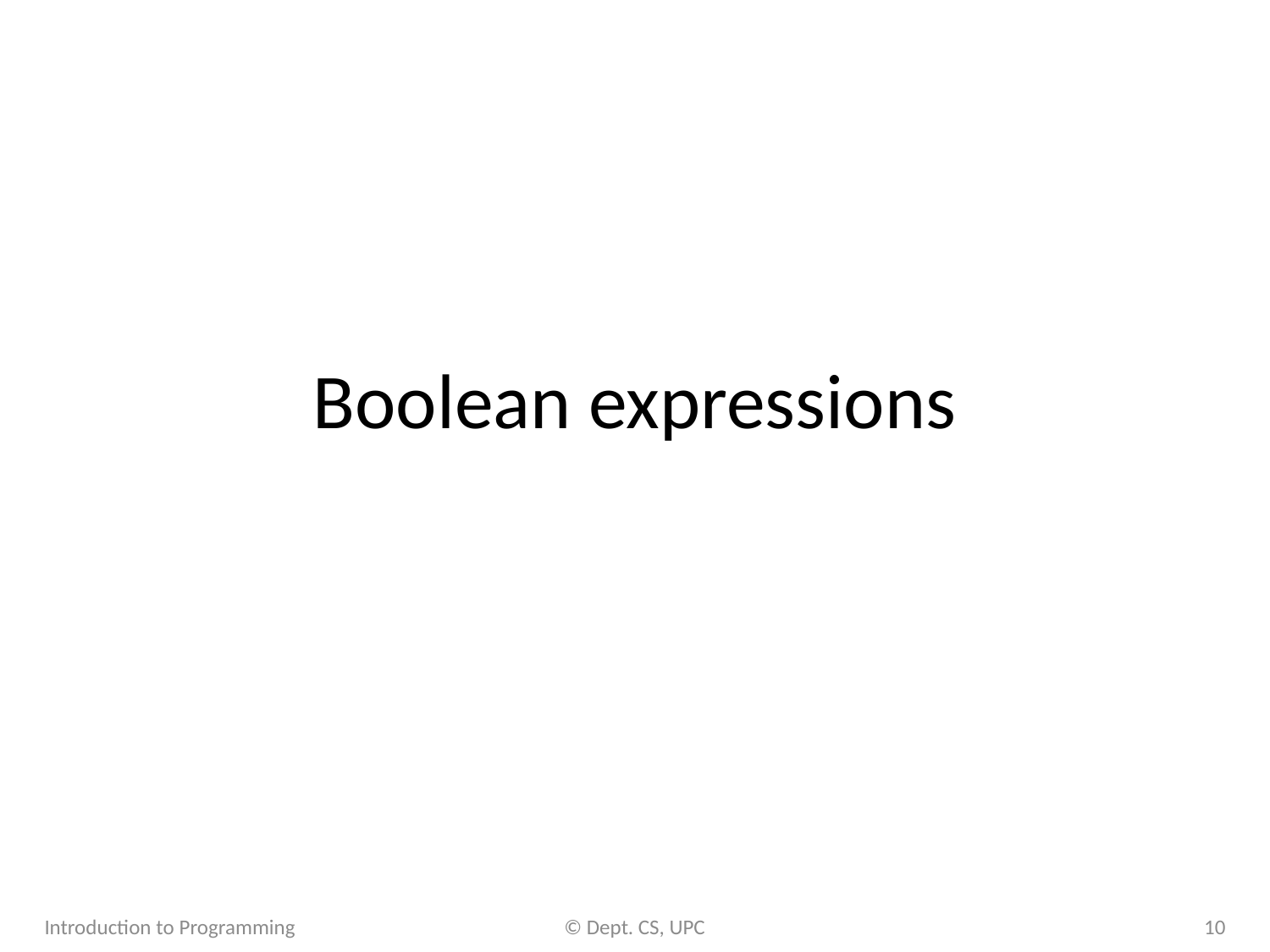

# Boolean expressions

Introduction to Programming
© Dept. CS, UPC
10